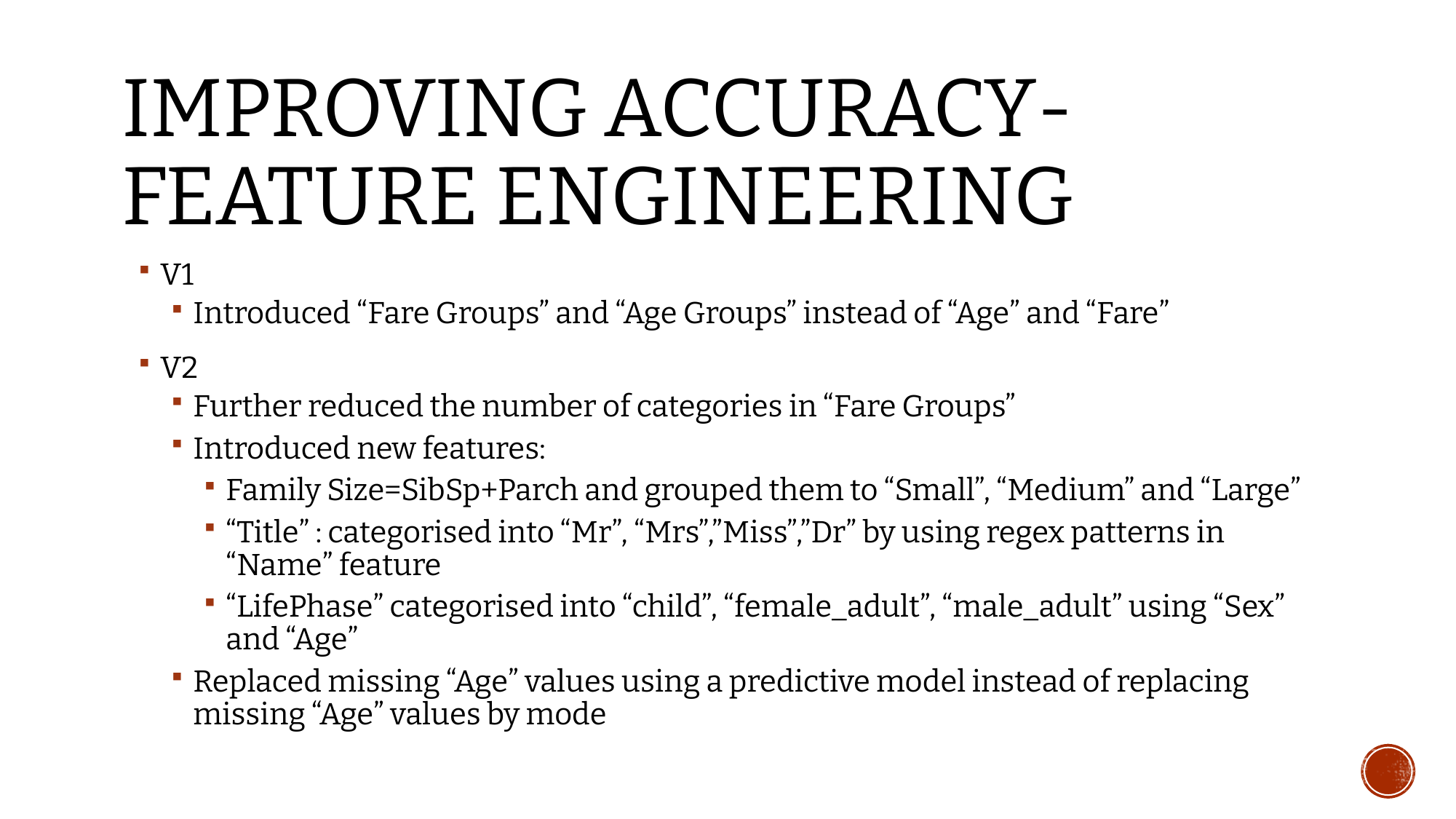

# Improving Accuracy- Feature Engineering
V1
Introduced “Fare Groups” and “Age Groups” instead of “Age” and “Fare”
V2
Further reduced the number of categories in “Fare Groups”
Introduced new features:
Family Size=SibSp+Parch and grouped them to “Small”, “Medium” and “Large”
“Title” : categorised into “Mr”, “Mrs”,”Miss”,”Dr” by using regex patterns in “Name” feature
“LifePhase” categorised into “child”, “female_adult”, “male_adult” using “Sex” and “Age”
Replaced missing “Age” values using a predictive model instead of replacing missing “Age” values by mode